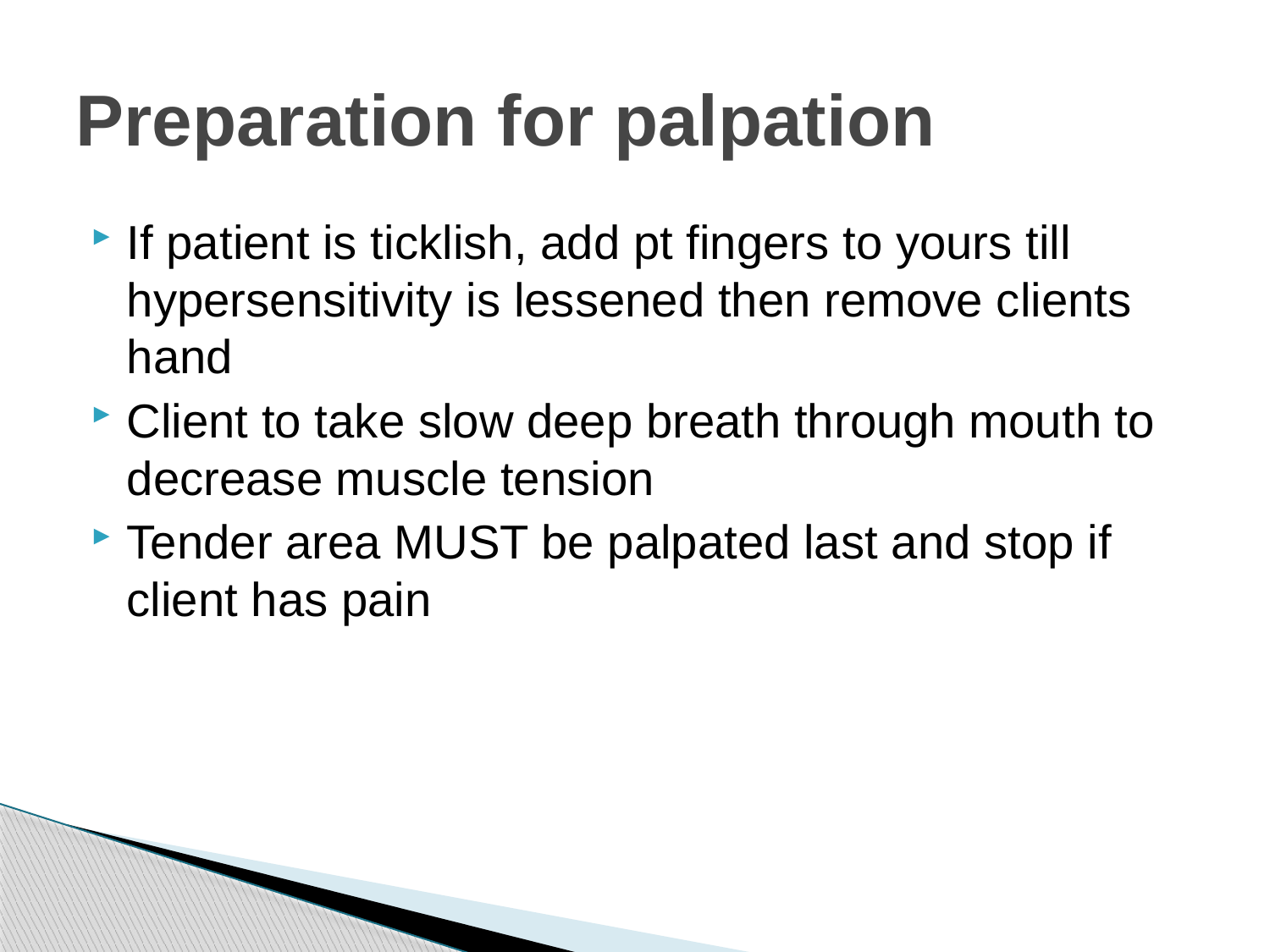

# Preparation for palpation
If patient is ticklish, add pt fingers to yours till hypersensitivity is lessened then remove clients hand
Client to take slow deep breath through mouth to decrease muscle tension
Tender area MUST be palpated last and stop if client has pain